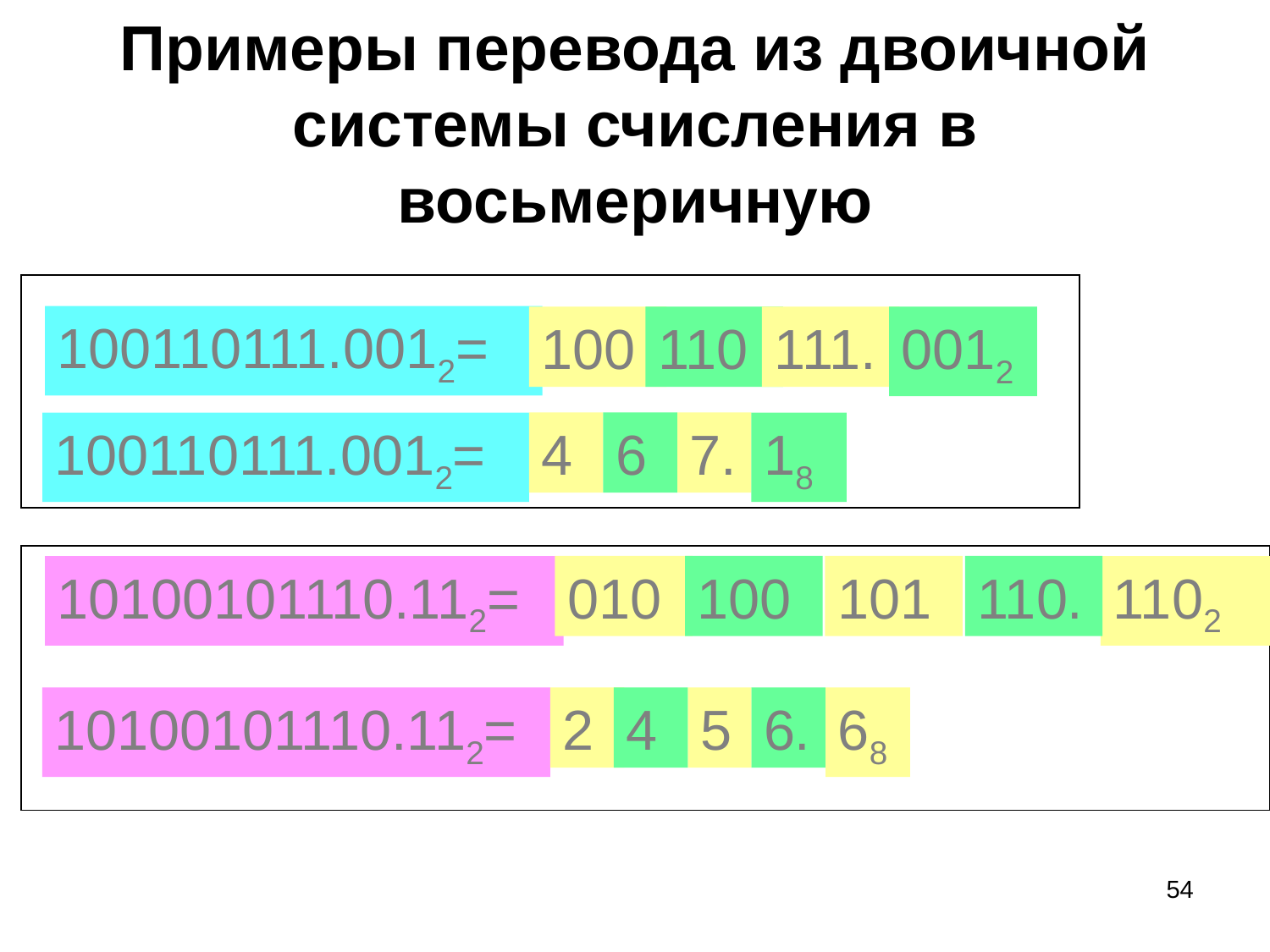

Примеры перевода из двоичной системы счисления в восьмеричную

100110111.0012=
100
110
111.
0012
100110111.0012=
4
6
7.
18

10100101110.112=
010
100
101
110.
1102
10100101110.112=
2
4
5
6.
68
54